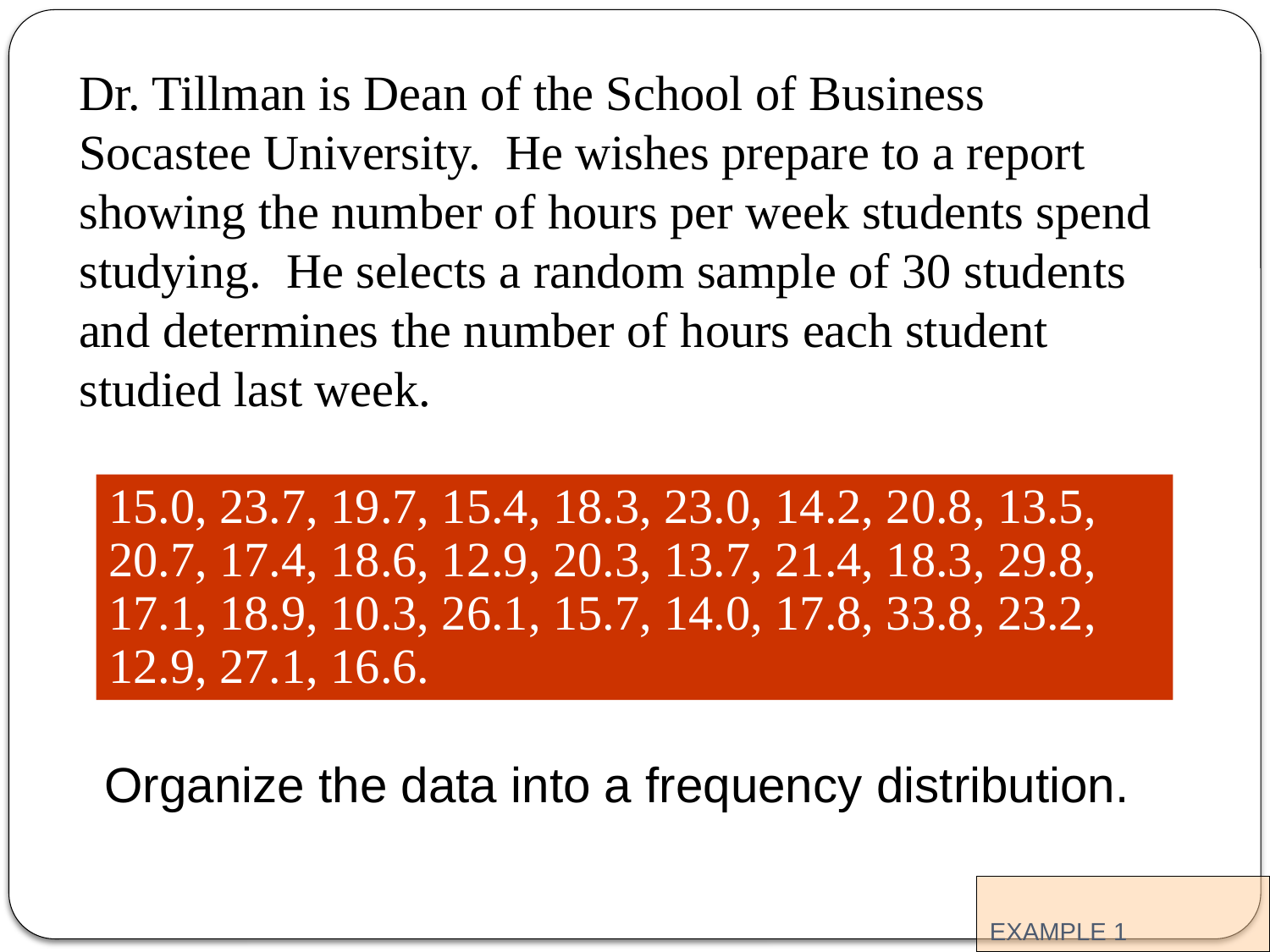

Dr. Tillman is Dean of the School of Business Socastee University.  He wishes prepare to a report  showing the number of hours per week students spend studying.  He selects a random sample of 30 students and determines the number of hours each student studied last week.
15.0, 23.7, 19.7, 15.4, 18.3, 23.0, 14.2, 20.8, 13.5, 20.7, 17.4, 18.6, 12.9, 20.3, 13.7, 21.4, 18.3, 29.8, 17.1, 18.9, 10.3, 26.1, 15.7, 14.0, 17.8, 33.8, 23.2, 12.9, 27.1, 16.6.
Organize the data into a frequency distribution.
# EXAMPLE 1